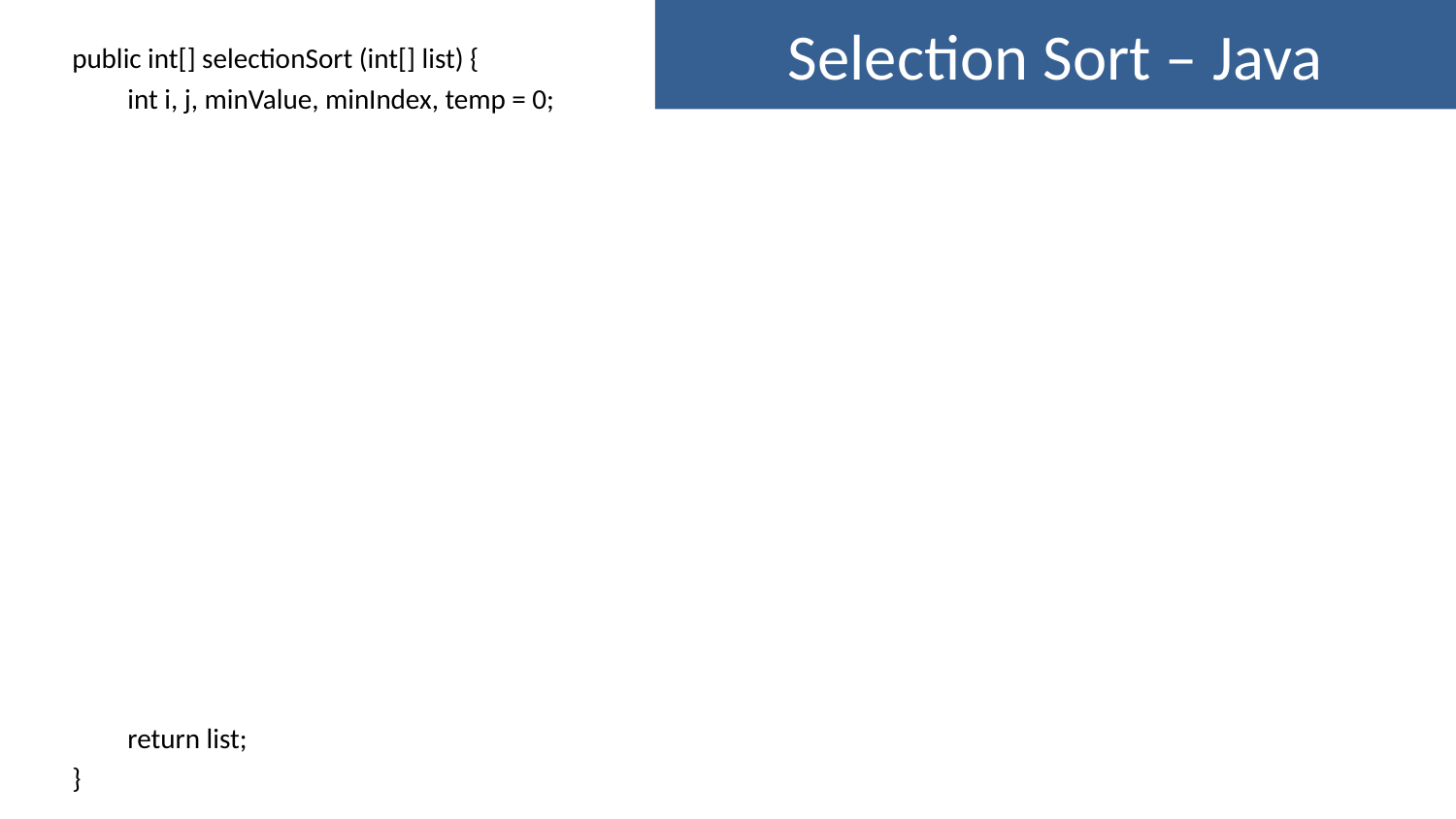

Selection Sort – Java
public int[] selectionSort (int[] list) {
	int i, j, minValue, minIndex, temp = 0;

	return list;
}